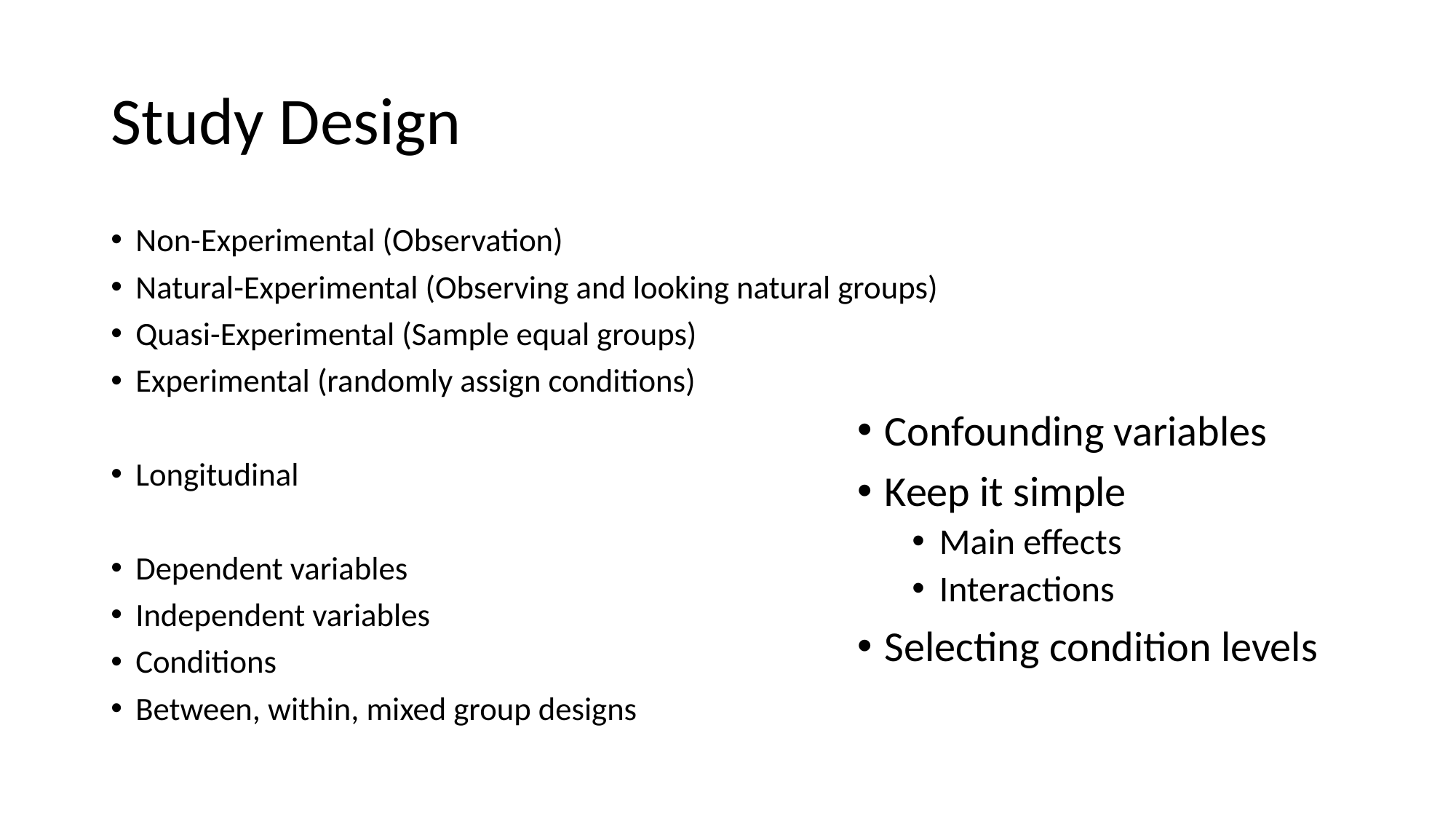

# Study Design
Non-Experimental (Observation)
Natural-Experimental (Observing and looking natural groups)
Quasi-Experimental (Sample equal groups)
Experimental (randomly assign conditions)

Longitudinal

Dependent variables
Independent variables
Conditions
Between, within, mixed group designs

Confounding variables
Keep it simple
Main effects
Interactions
Selecting condition levels